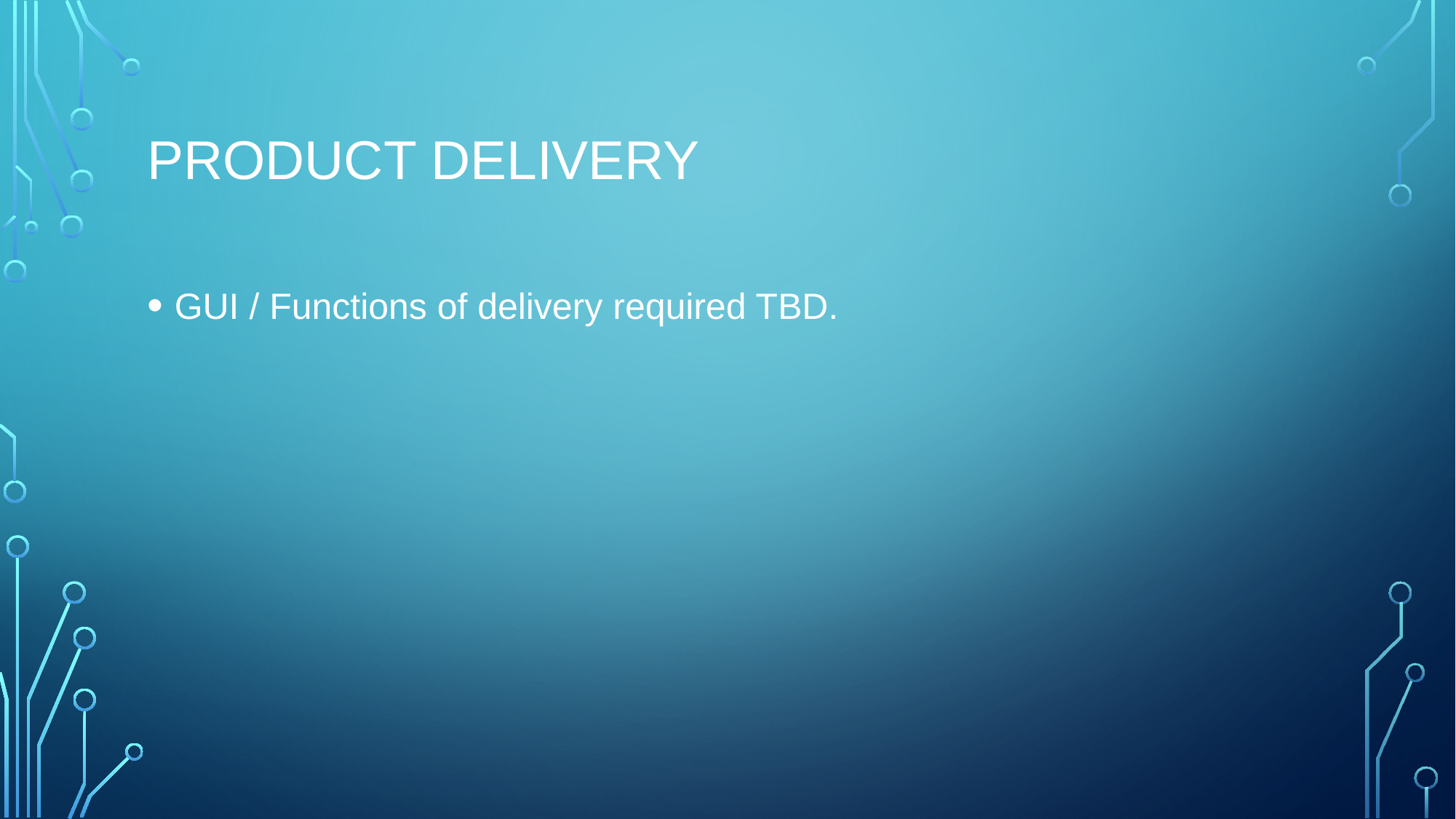

# PRODUCT DELIVERY
GUI / Functions of delivery required TBD.